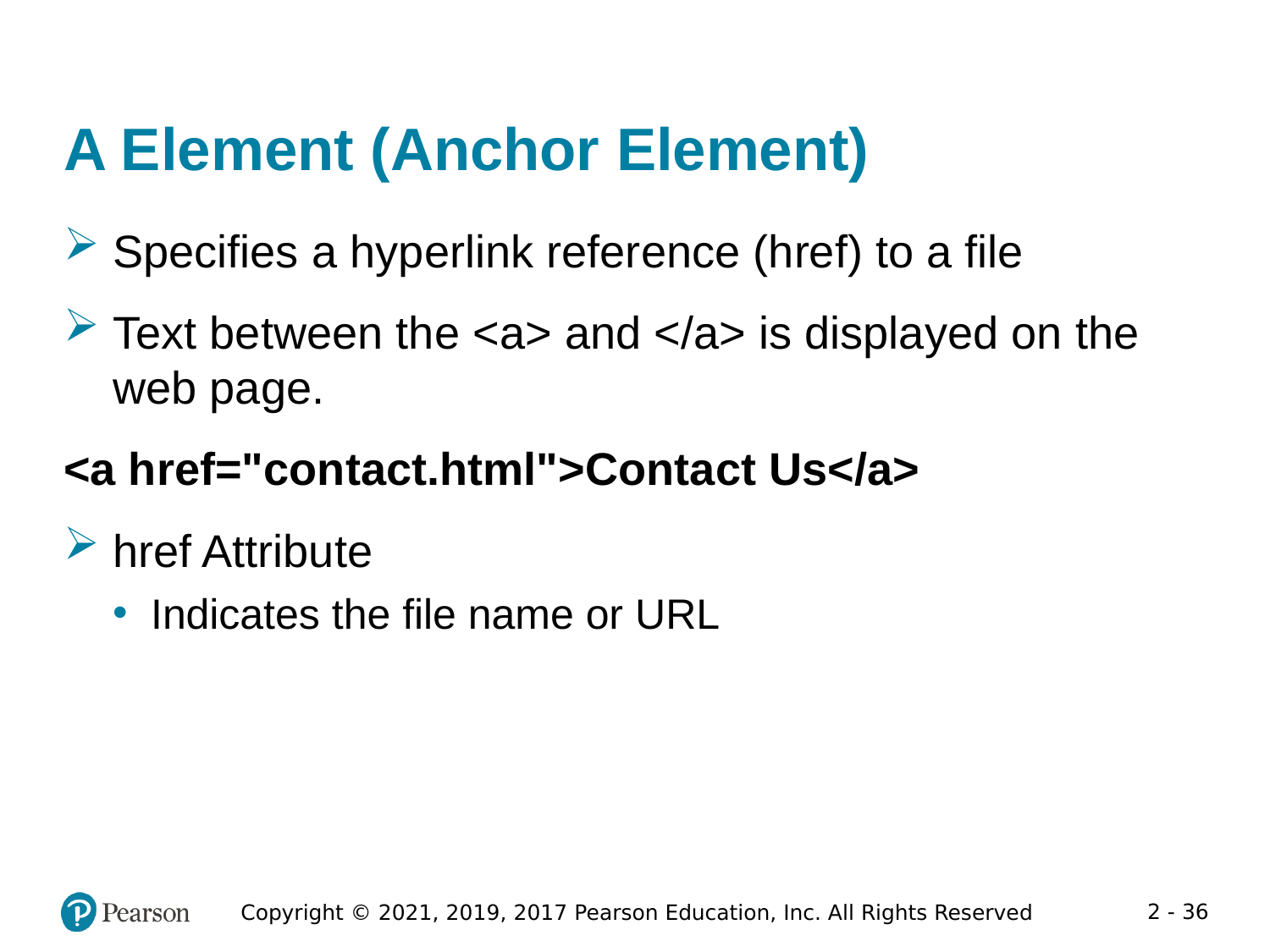

# A Element (Anchor Element)
Specifies a hyperlink reference (href) to a file
Text between the <a> and </a> is displayed on the web page.
<a href="contact.html">Contact Us</a>
href Attribute
Indicates the file name or URL